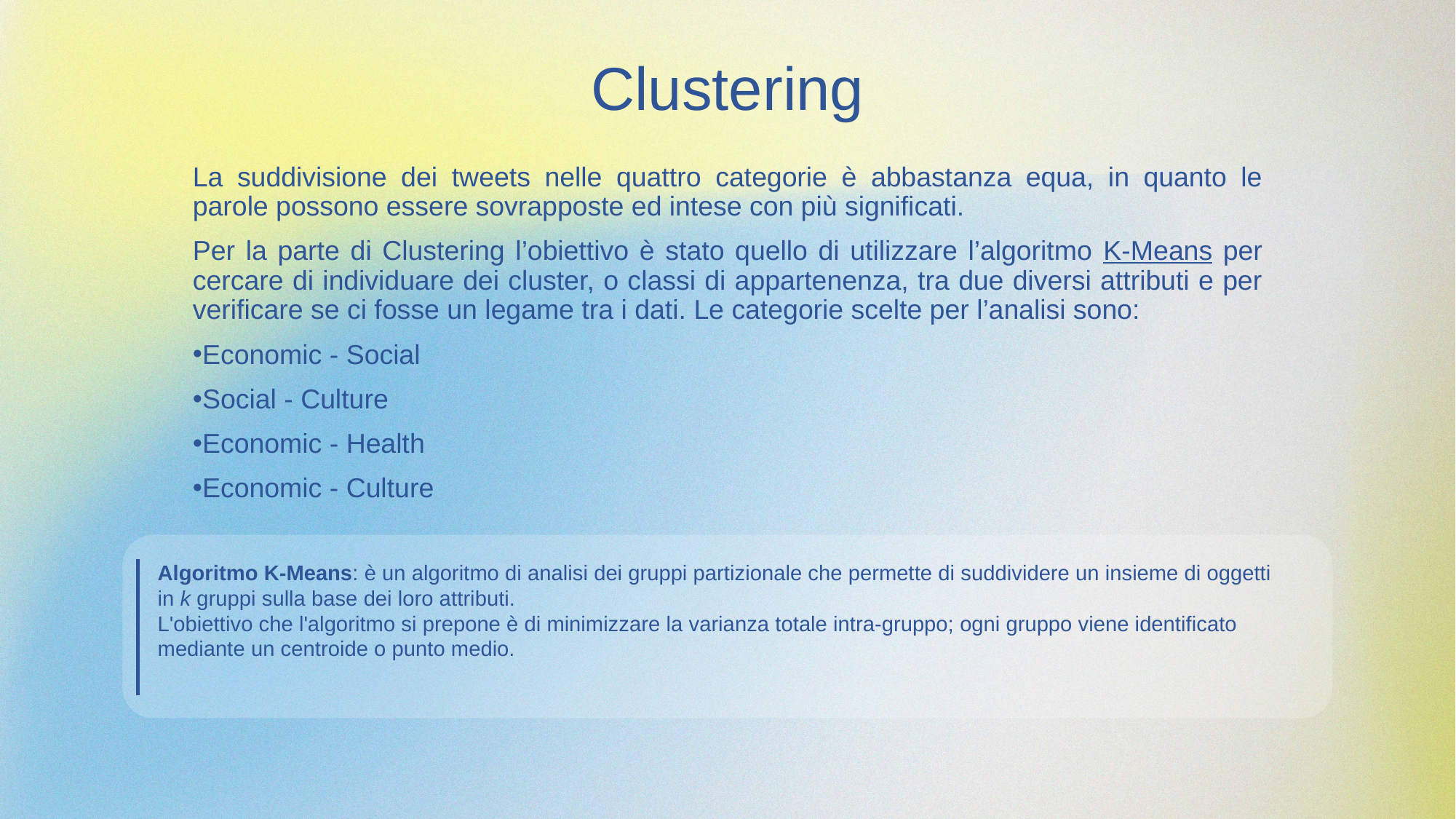

# Clustering
La suddivisione dei tweets nelle quattro categorie è abbastanza equa, in quanto le parole possono essere sovrapposte ed intese con più significati.
Per la parte di Clustering l’obiettivo è stato quello di utilizzare l’algoritmo K-Means per cercare di individuare dei cluster, o classi di appartenenza, tra due diversi attributi e per verificare se ci fosse un legame tra i dati. Le categorie scelte per l’analisi sono:
Economic - Social
Social - Culture
Economic - Health
Economic - Culture

Algoritmo K-Means: è un algoritmo di analisi dei gruppi partizionale che permette di suddividere un insieme di oggetti in k gruppi sulla base dei loro attributi.
L'obiettivo che l'algoritmo si prepone è di minimizzare la varianza totale intra-gruppo; ogni gruppo viene identificato mediante un centroide o punto medio.